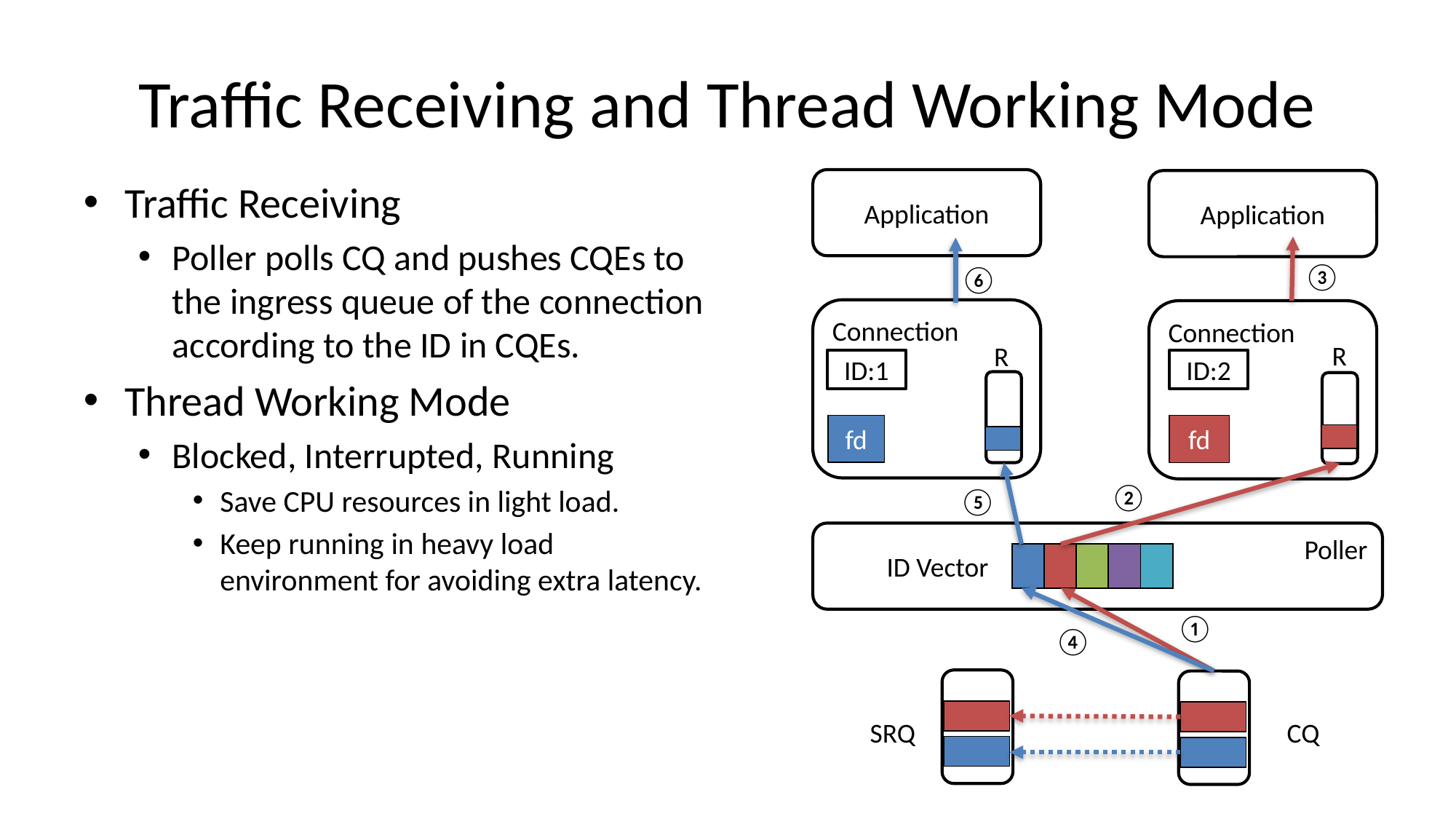

# Traffic Receiving and Thread Working Mode
Application
Application
Traffic Receiving
Poller polls CQ and pushes CQEs to the ingress queue of the connection according to the ID in CQEs.
Thread Working Mode
Blocked, Interrupted, Running
Save CPU resources in light load.
Keep running in heavy load environment for avoiding extra latency.
③
⑥
Connection
Connection
R
R
ID:1
ID:2

fd
fd

②
⑤
Poller
|  |  |  |  |  |
| --- | --- | --- | --- | --- |
ID Vector
①
④

SRQ
CQ